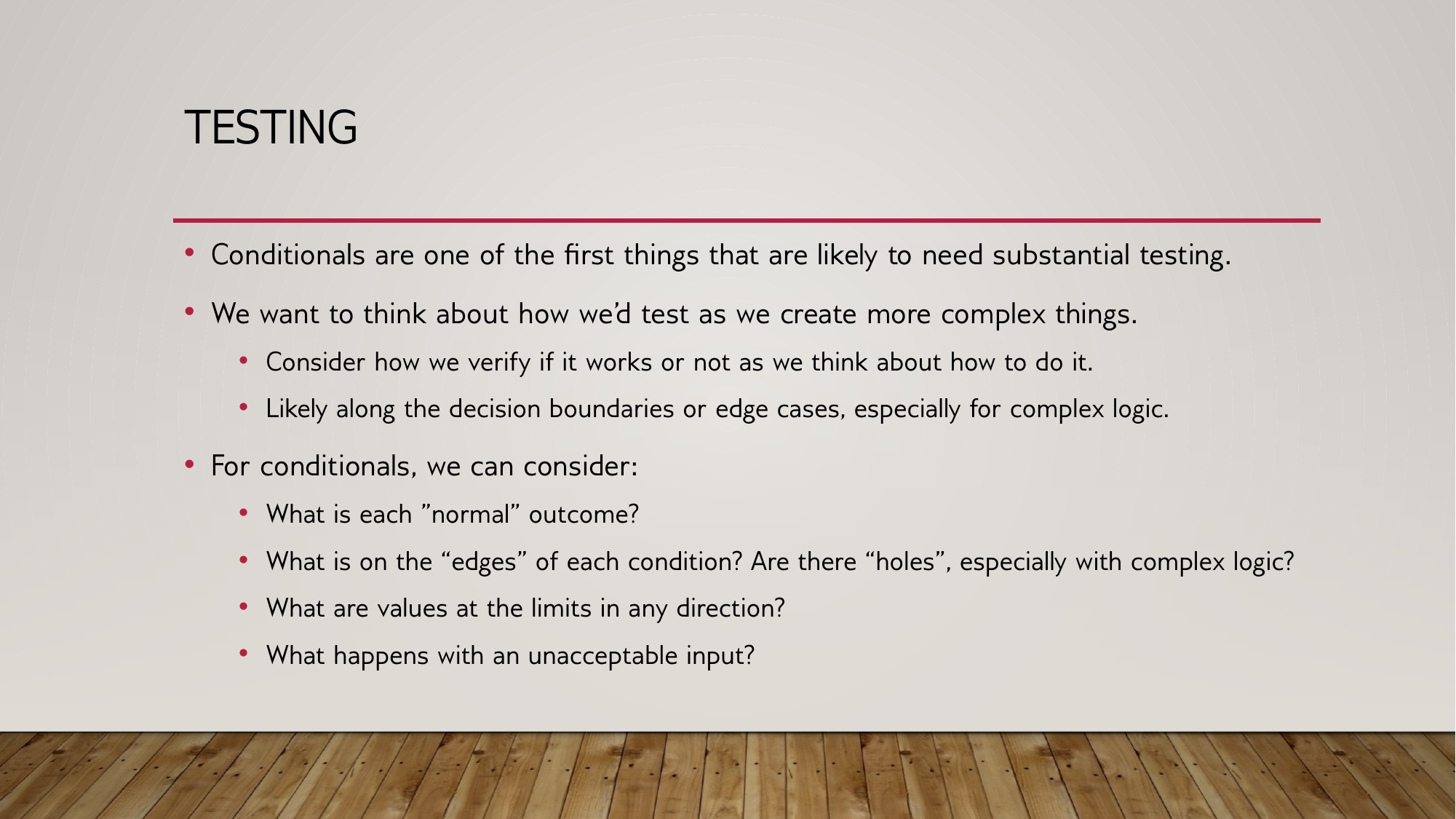

# Testing
Conditionals are one of the first things that are likely to need substantial testing.
We want to think about how we’d test as we create more complex things.
Consider how we verify if it works or not as we think about how to do it.
Likely along the decision boundaries or edge cases, especially for complex logic.
For conditionals, we can consider:
What is each ”normal” outcome?
What is on the “edges” of each condition? Are there “holes”, especially with complex logic?
What are values at the limits in any direction?
What happens with an unacceptable input?